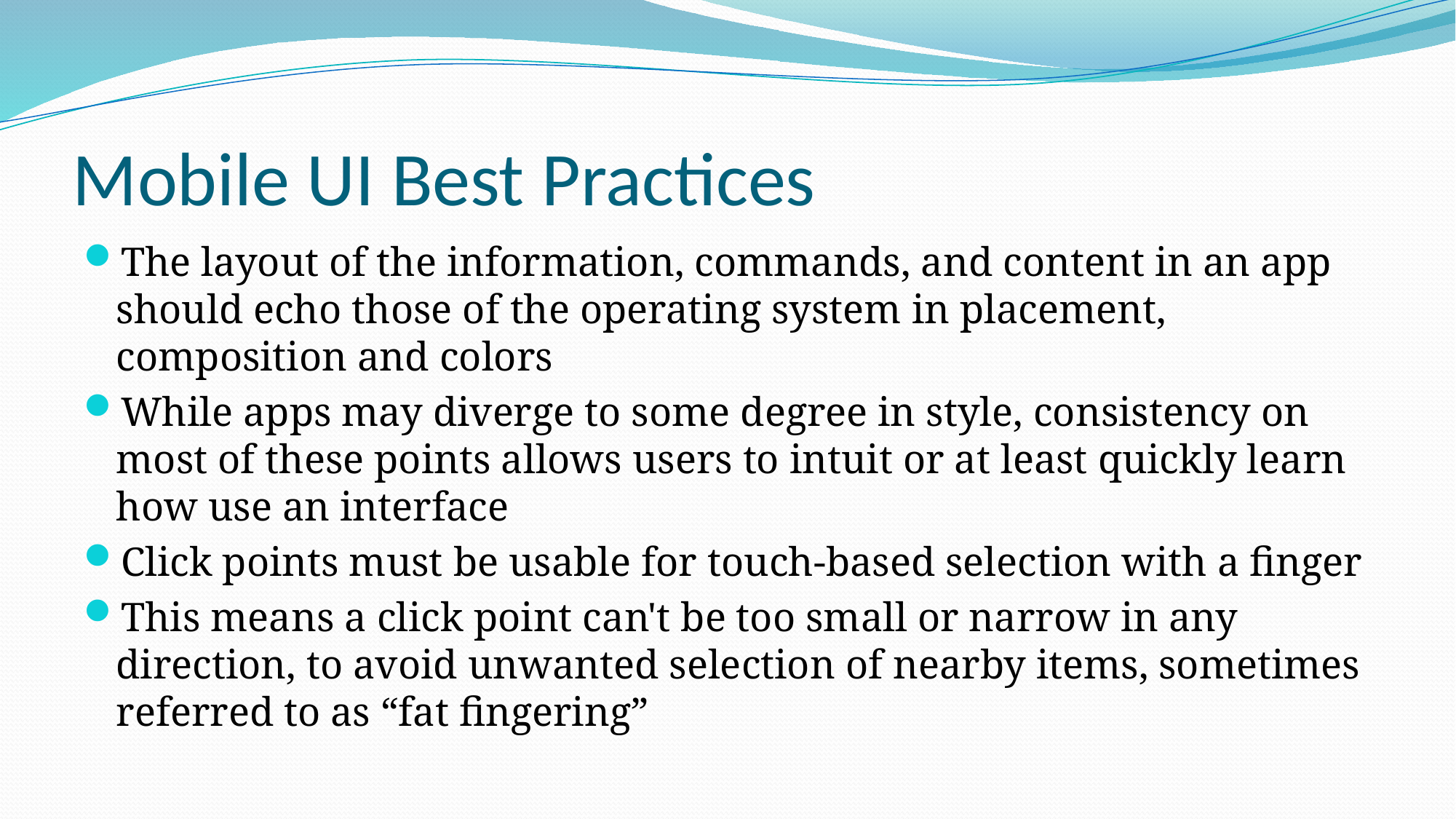

# Mobile UI Best Practices
The layout of the information, commands, and content in an app should echo those of the operating system in placement, composition and colors
While apps may diverge to some degree in style, consistency on most of these points allows users to intuit or at least quickly learn how use an interface
Click points must be usable for touch-based selection with a finger
This means a click point can't be too small or narrow in any direction, to avoid unwanted selection of nearby items, sometimes referred to as “fat fingering”